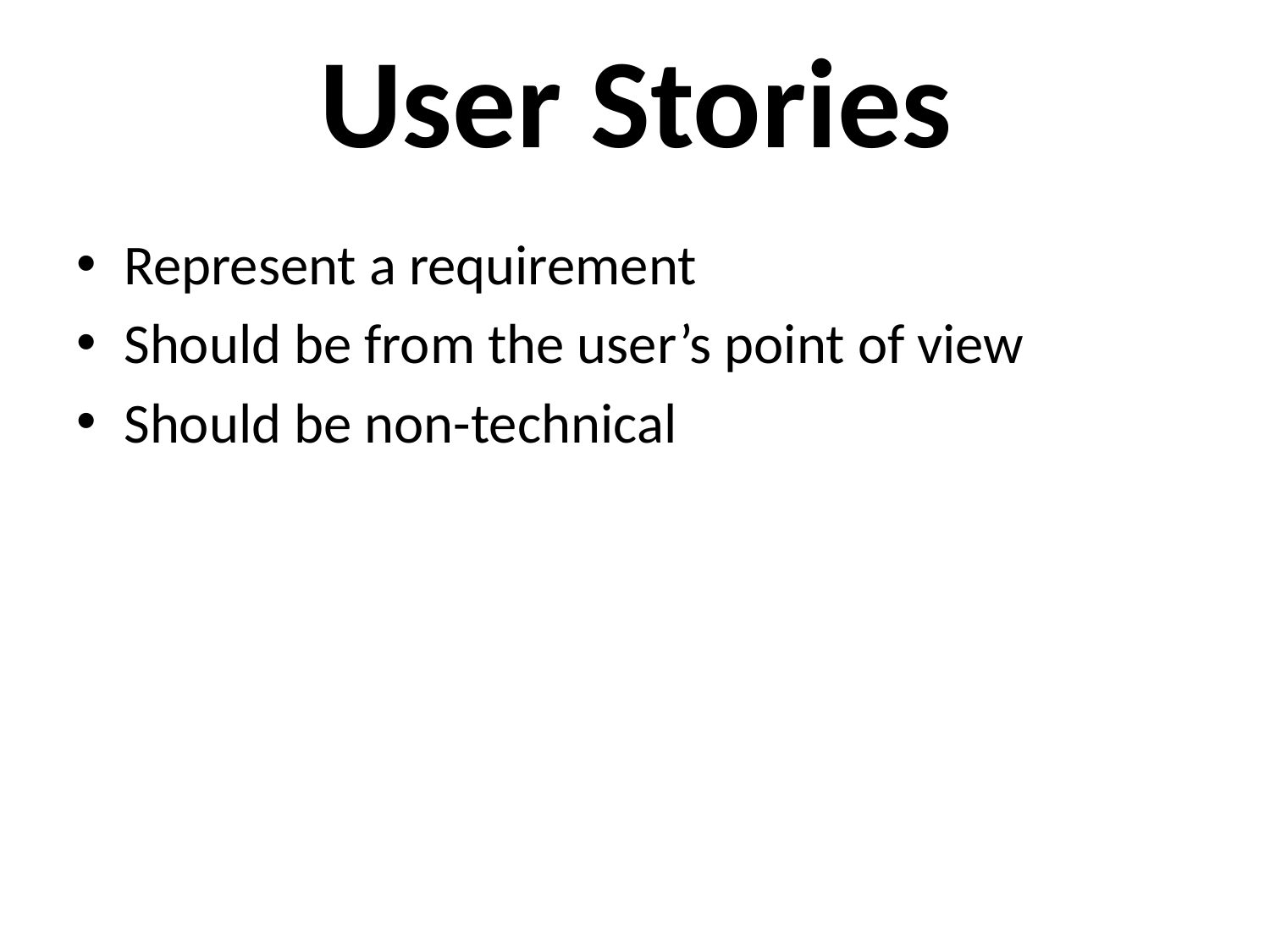

User Stories
Represent a requirement
Should be from the user’s point of view
Should be non-technical